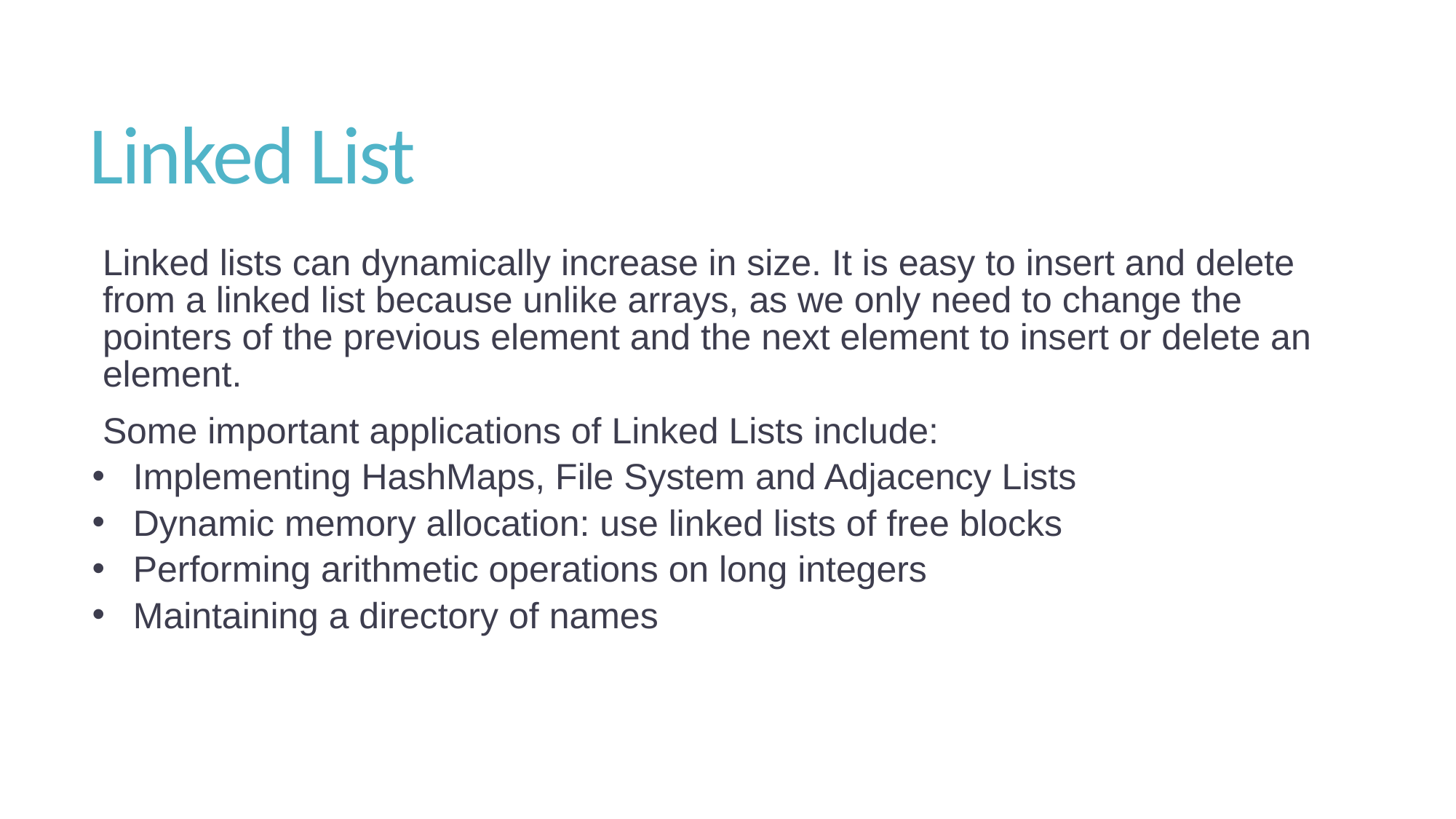

# Linked List
Linked lists can dynamically increase in size. It is easy to insert and delete from a linked list because unlike arrays, as we only need to change the pointers of the previous element and the next element to insert or delete an element.
Some important applications of Linked Lists include:
Implementing HashMaps, File System and Adjacency Lists
Dynamic memory allocation: use linked lists of free blocks
Performing arithmetic operations on long integers
Maintaining a directory of names